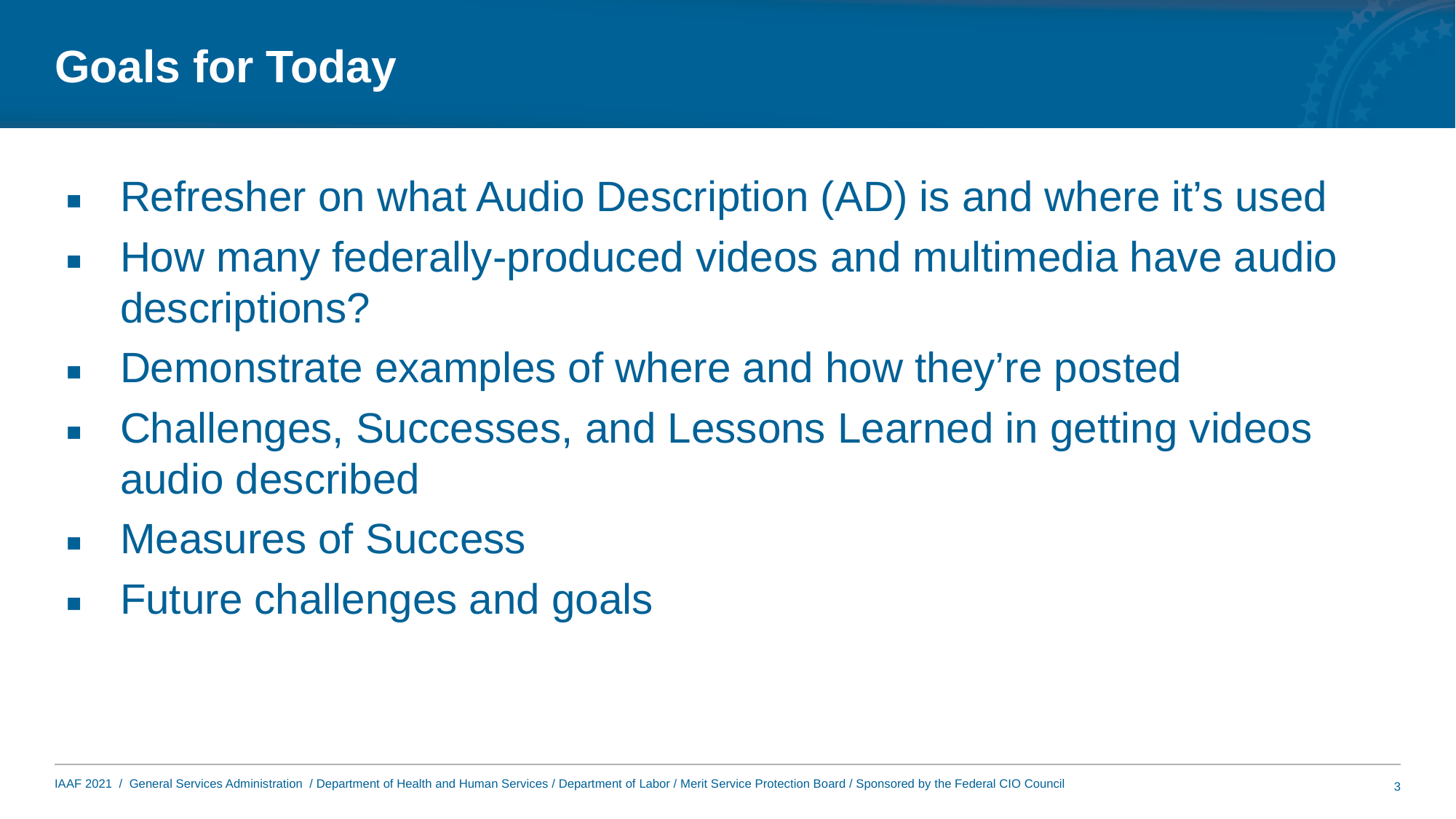

# Goals for Today
Refresher on what Audio Description (AD) is and where it’s used
How many federally-produced videos and multimedia have audio descriptions?
Demonstrate examples of where and how they’re posted
Challenges, Successes, and Lessons Learned in getting videos audio described
Measures of Success
Future challenges and goals

3